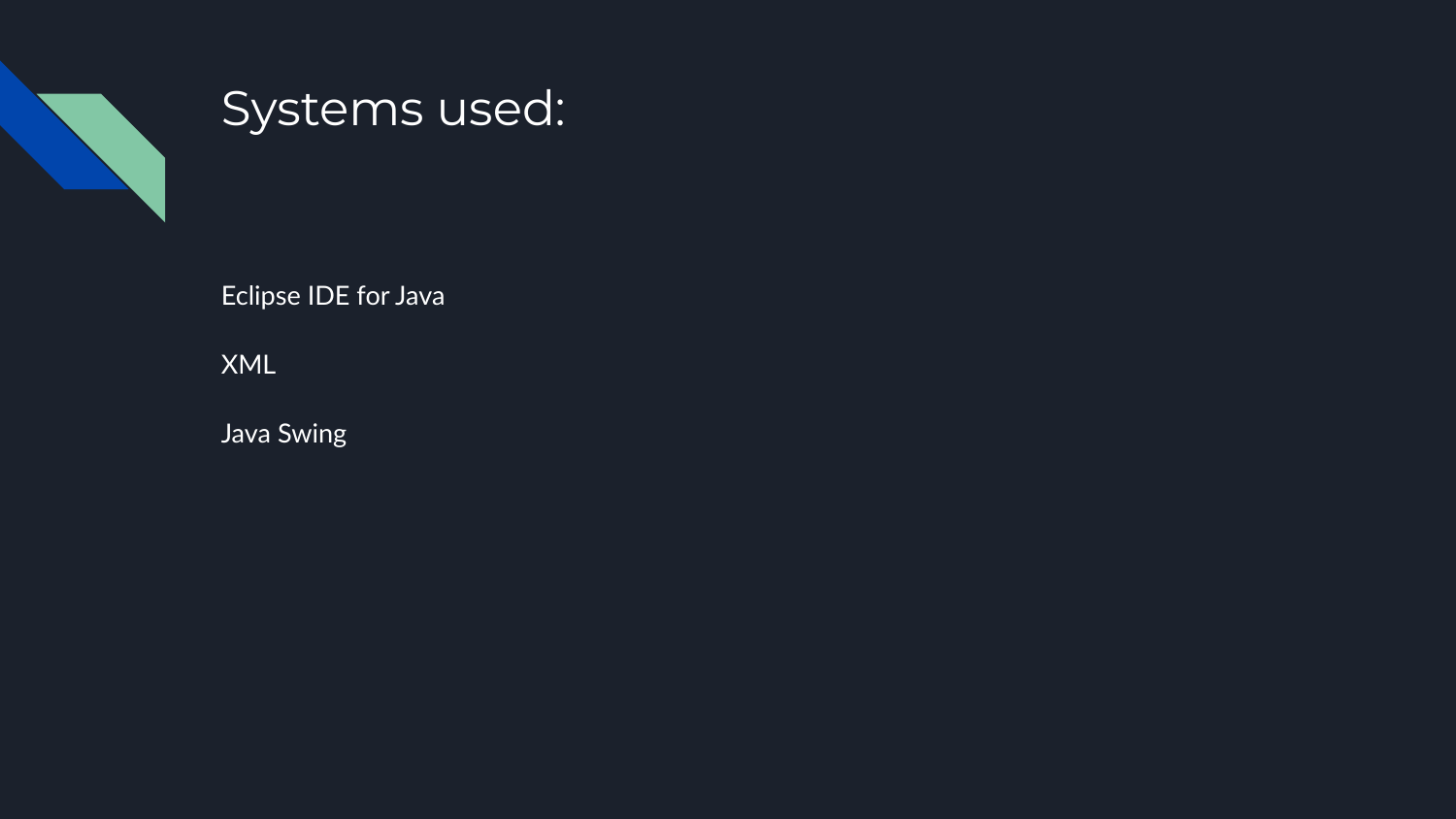

# Systems used:
Eclipse IDE for Java
XML
Java Swing